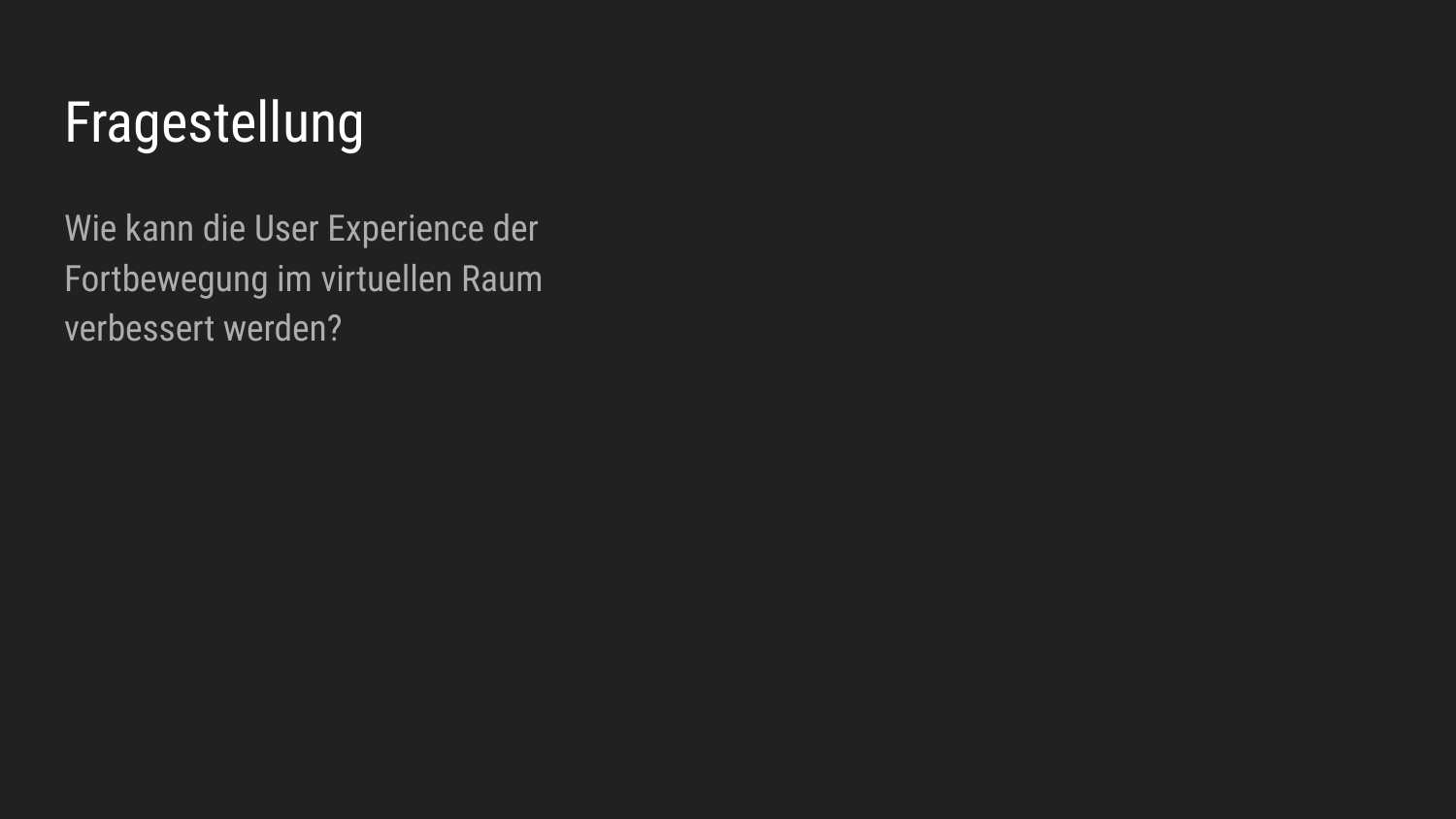

# Fragestellung
Wie kann die User Experience der
Fortbewegung im virtuellen Raum
verbessert werden?